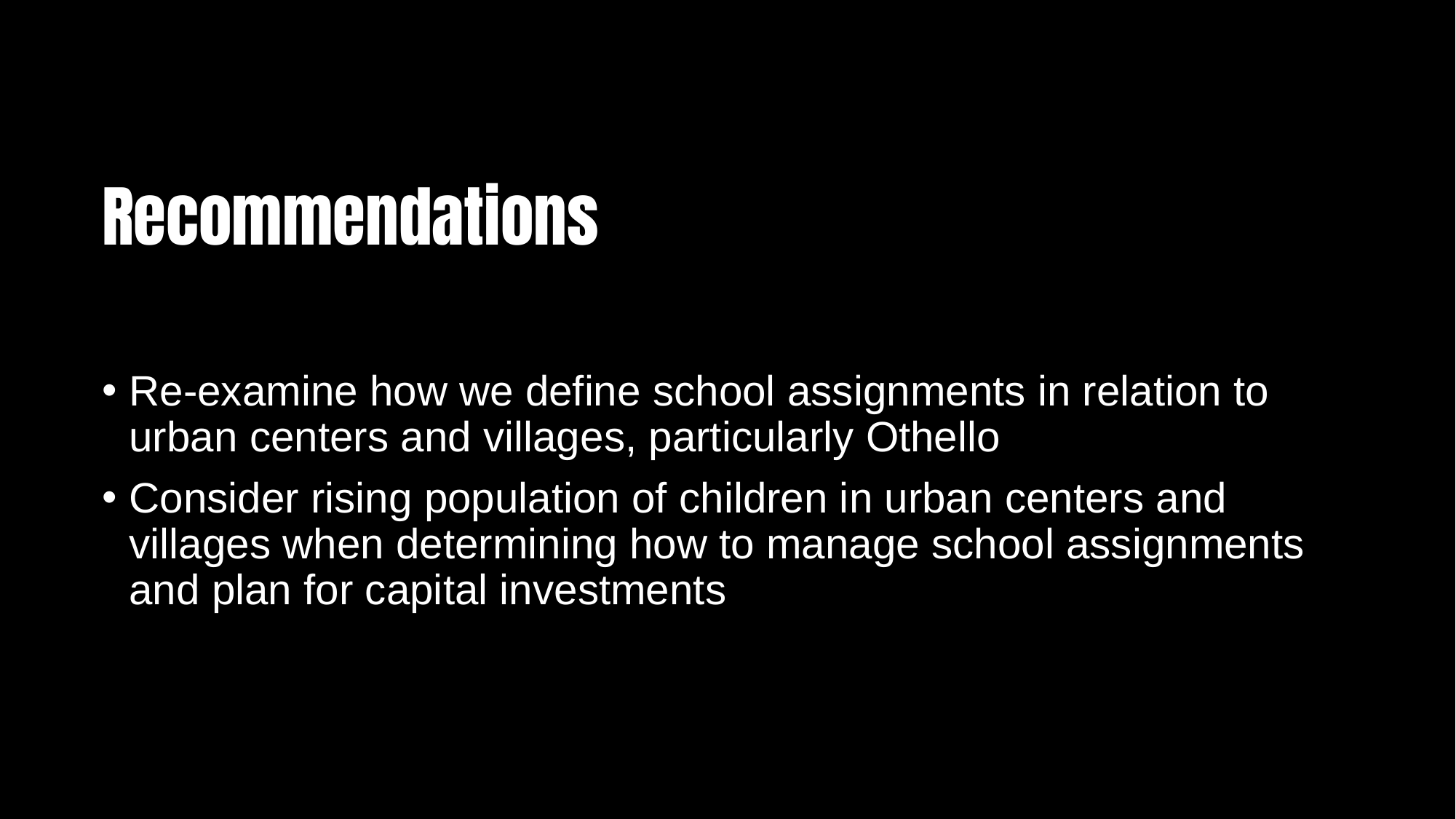

# Recommendations
Re-examine how we define school assignments in relation to urban centers and villages, particularly Othello
Consider rising population of children in urban centers and villages when determining how to manage school assignments and plan for capital investments